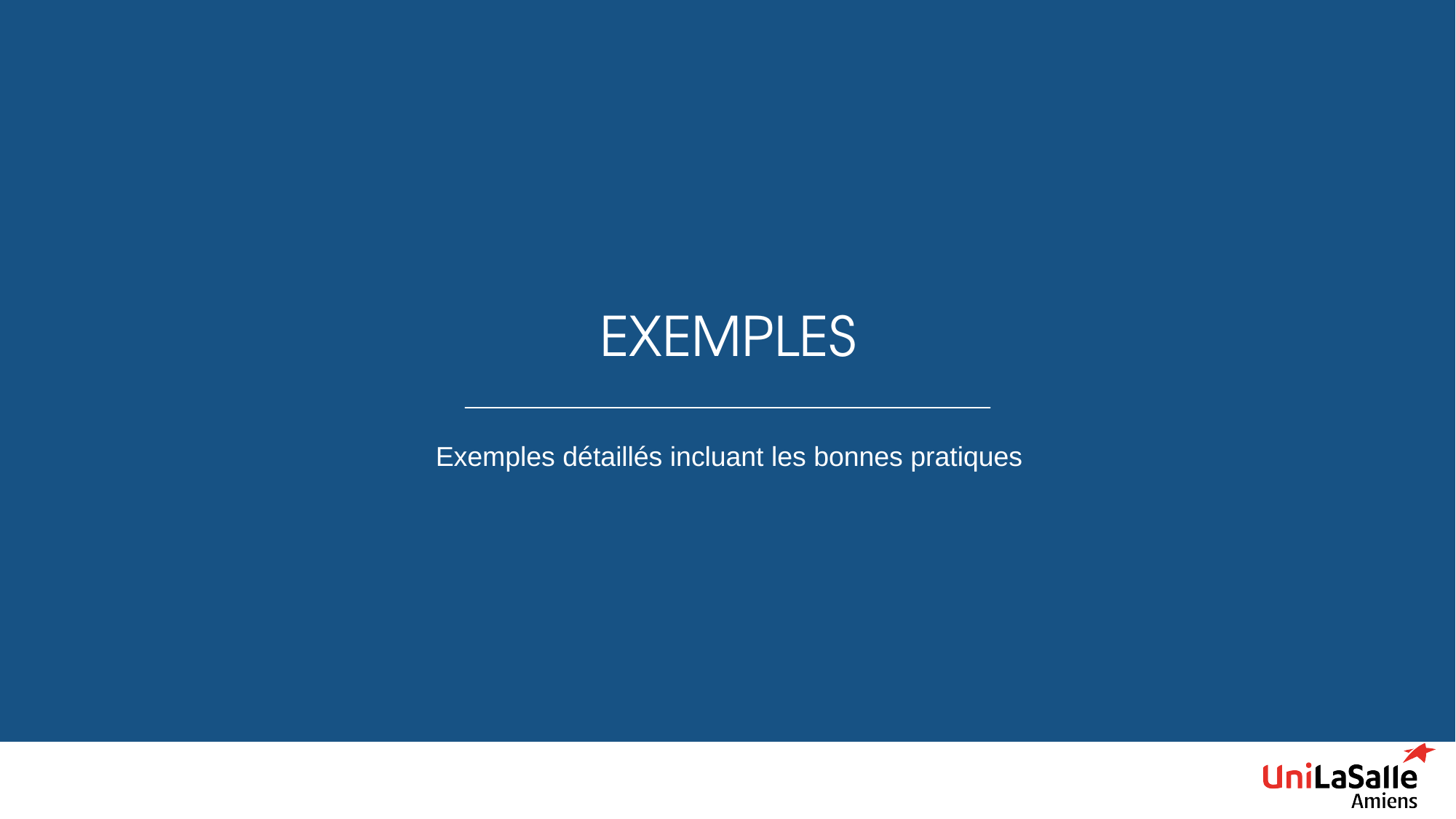

# Exemples
Exemples détaillés incluant les bonnes pratiques